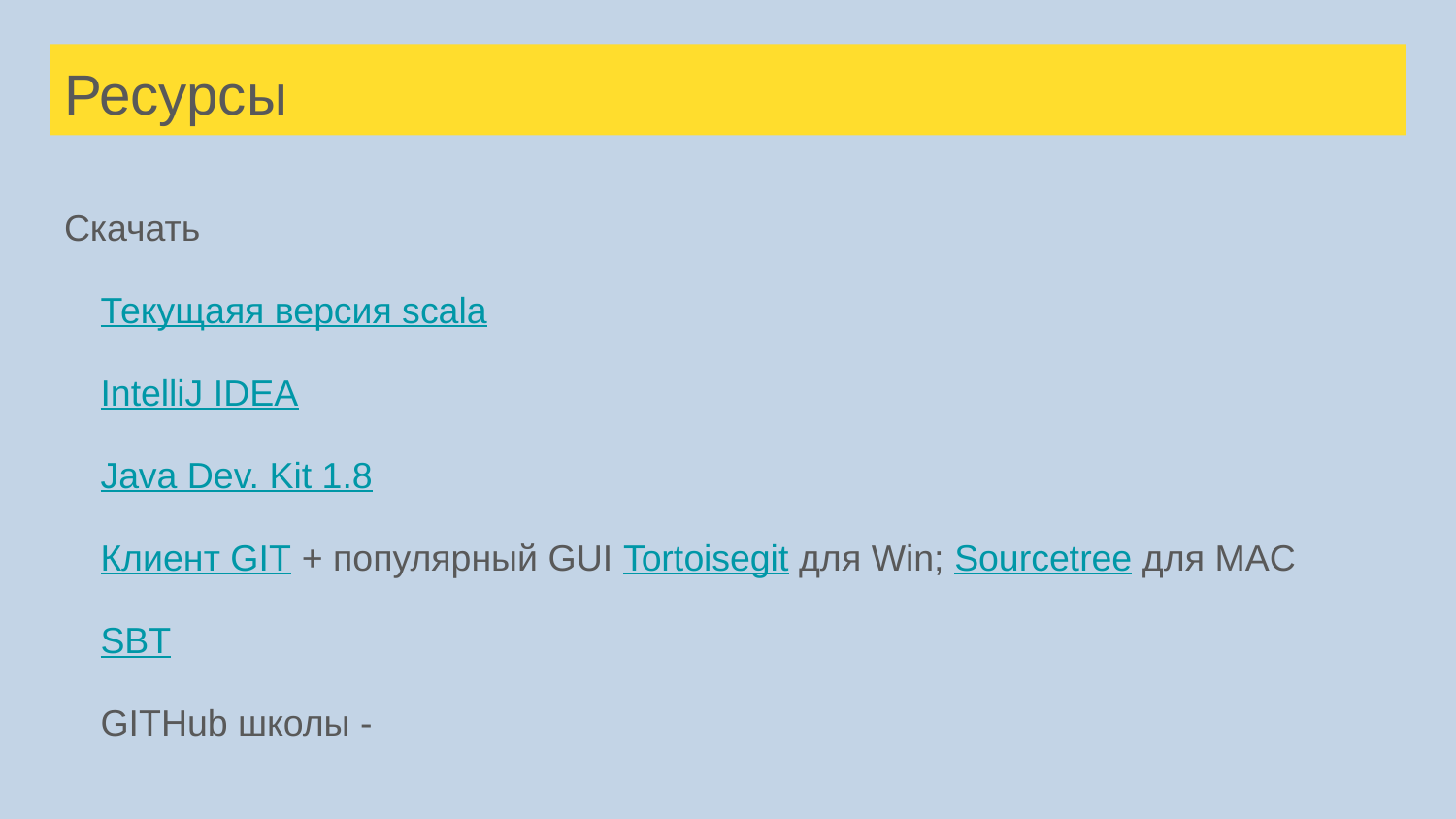

# Ресурсы
Скачать
Текущаяя версия scala
IntelliJ IDEA
Java Dev. Kit 1.8
Клиент GIT + популярный GUI Tortoisegit для Win; Sourcetree для MAC
SBT
GITHub школы -